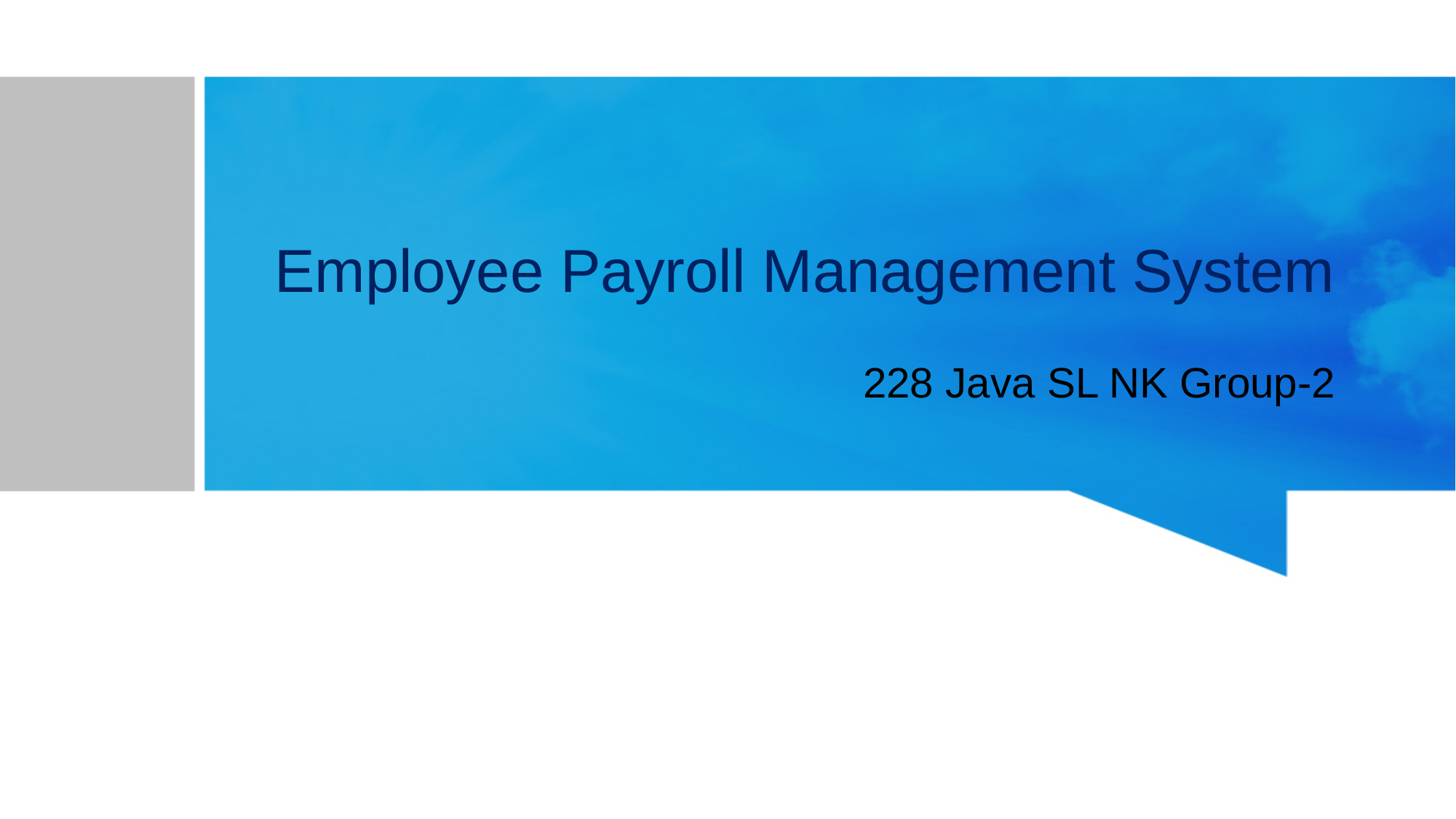

# Employee Payroll Management System
228 Java SL NK Group-2